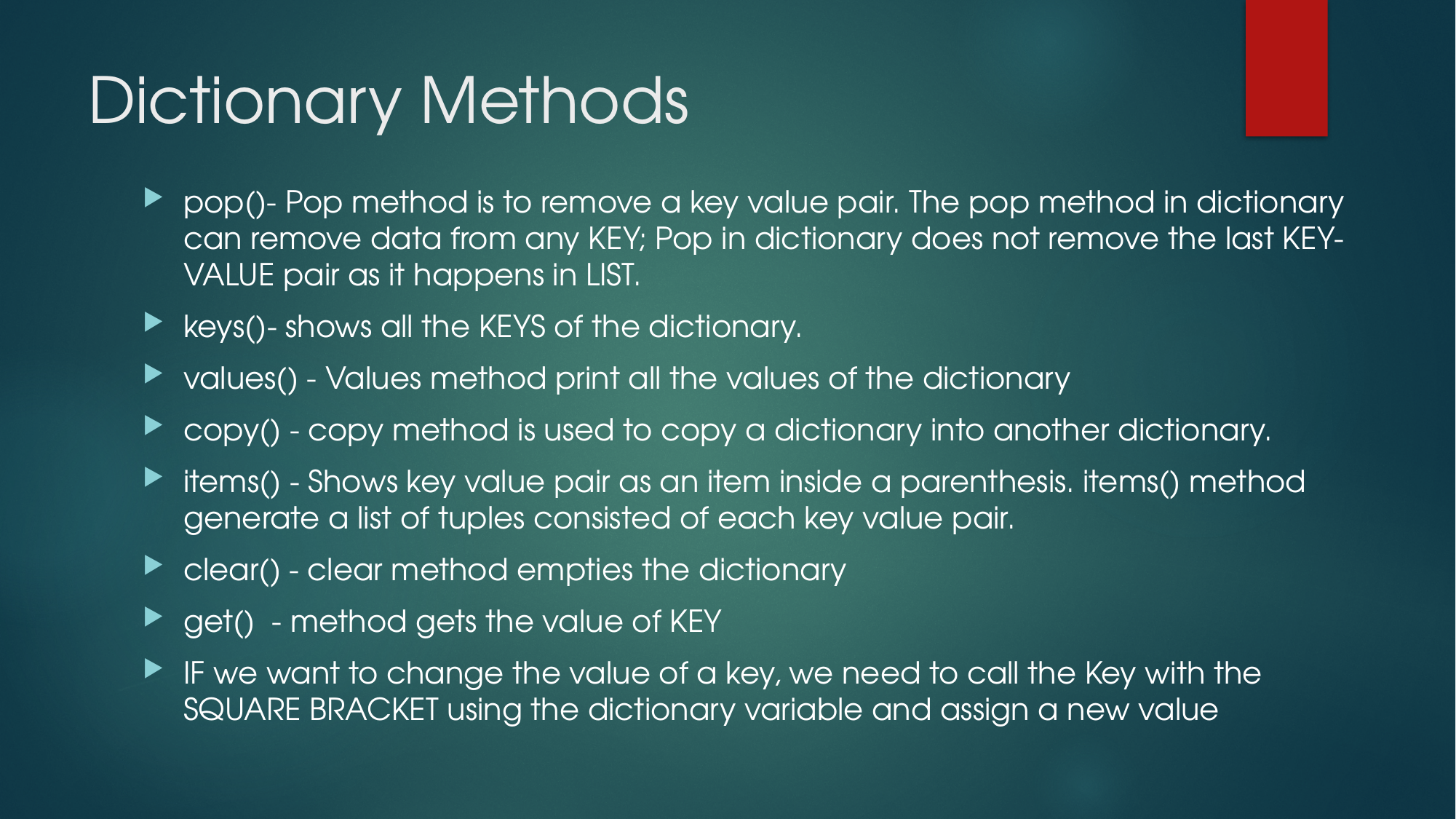

# Dictionary Methods
pop()- Pop method is to remove a key value pair. The pop method in dictionary can remove data from any KEY; Pop in dictionary does not remove the last KEY-VALUE pair as it happens in LIST.
keys()- shows all the KEYS of the dictionary.
values() - Values method print all the values of the dictionary
copy() - copy method is used to copy a dictionary into another dictionary.
items() - Shows key value pair as an item inside a parenthesis. items() method generate a list of tuples consisted of each key value pair.
clear() - clear method empties the dictionary
get()  - method gets the value of KEY
IF we want to change the value of a key, we need to call the Key with the SQUARE BRACKET using the dictionary variable and assign a new value